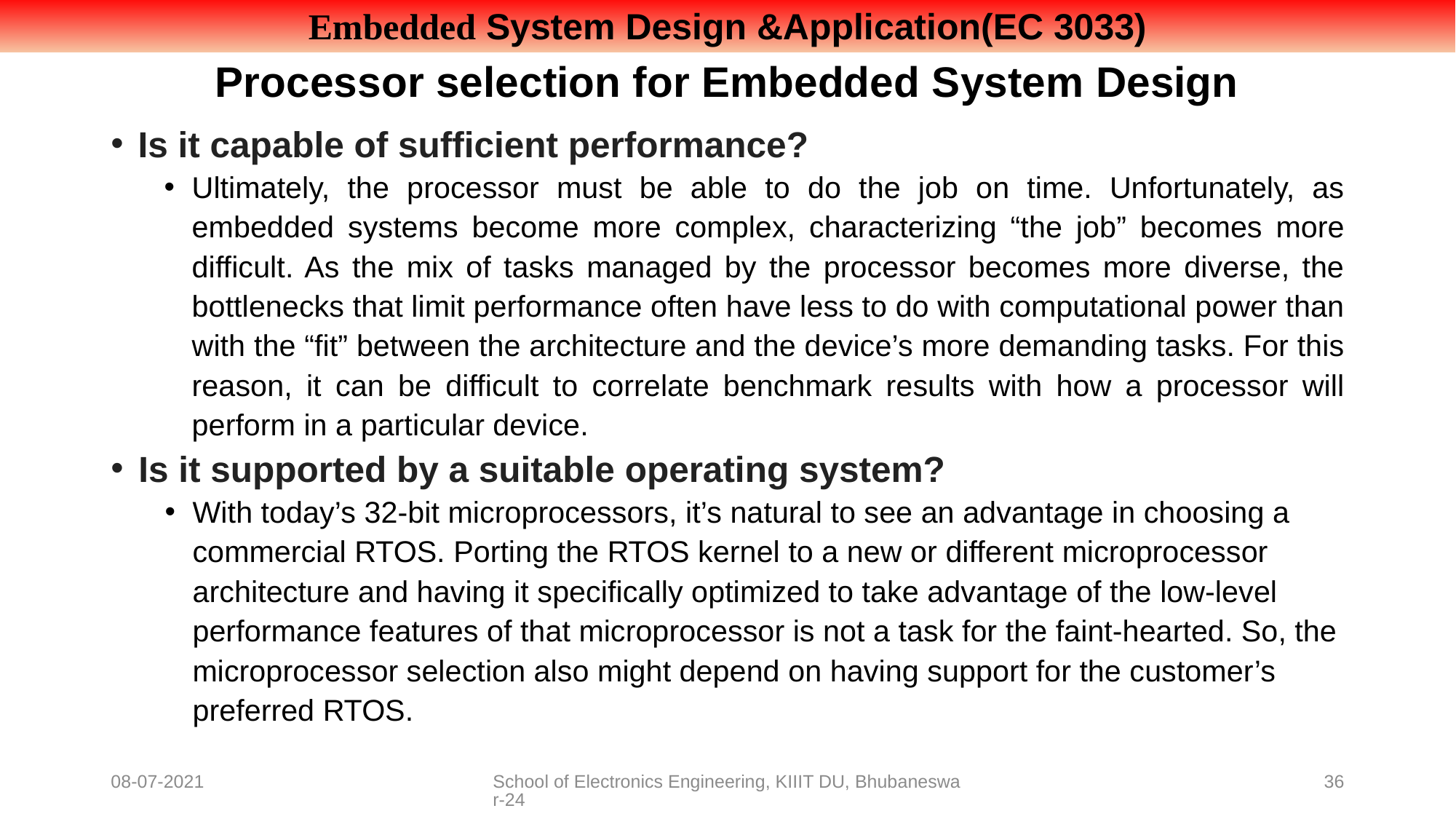

Processor selection for Embedded System Design
Is it capable of sufficient performance?
Ultimately, the processor must be able to do the job on time. Unfortunately, as embedded systems become more complex, characterizing “the job” becomes more difficult. As the mix of tasks managed by the processor becomes more diverse, the bottlenecks that limit performance often have less to do with computational power than with the “fit” between the architecture and the device’s more demanding tasks. For this reason, it can be difficult to correlate benchmark results with how a processor will perform in a particular device.
Is it supported by a suitable operating system?
With today’s 32-bit microprocessors, it’s natural to see an advantage in choosing a commercial RTOS. Porting the RTOS kernel to a new or different microprocessor architecture and having it specifically optimized to take advantage of the low-level performance features of that microprocessor is not a task for the faint-hearted. So, the microprocessor selection also might depend on having support for the customer’s preferred RTOS.

08-07-2021
School of Electronics Engineering, KIIIT DU, Bhubaneswar-24
36